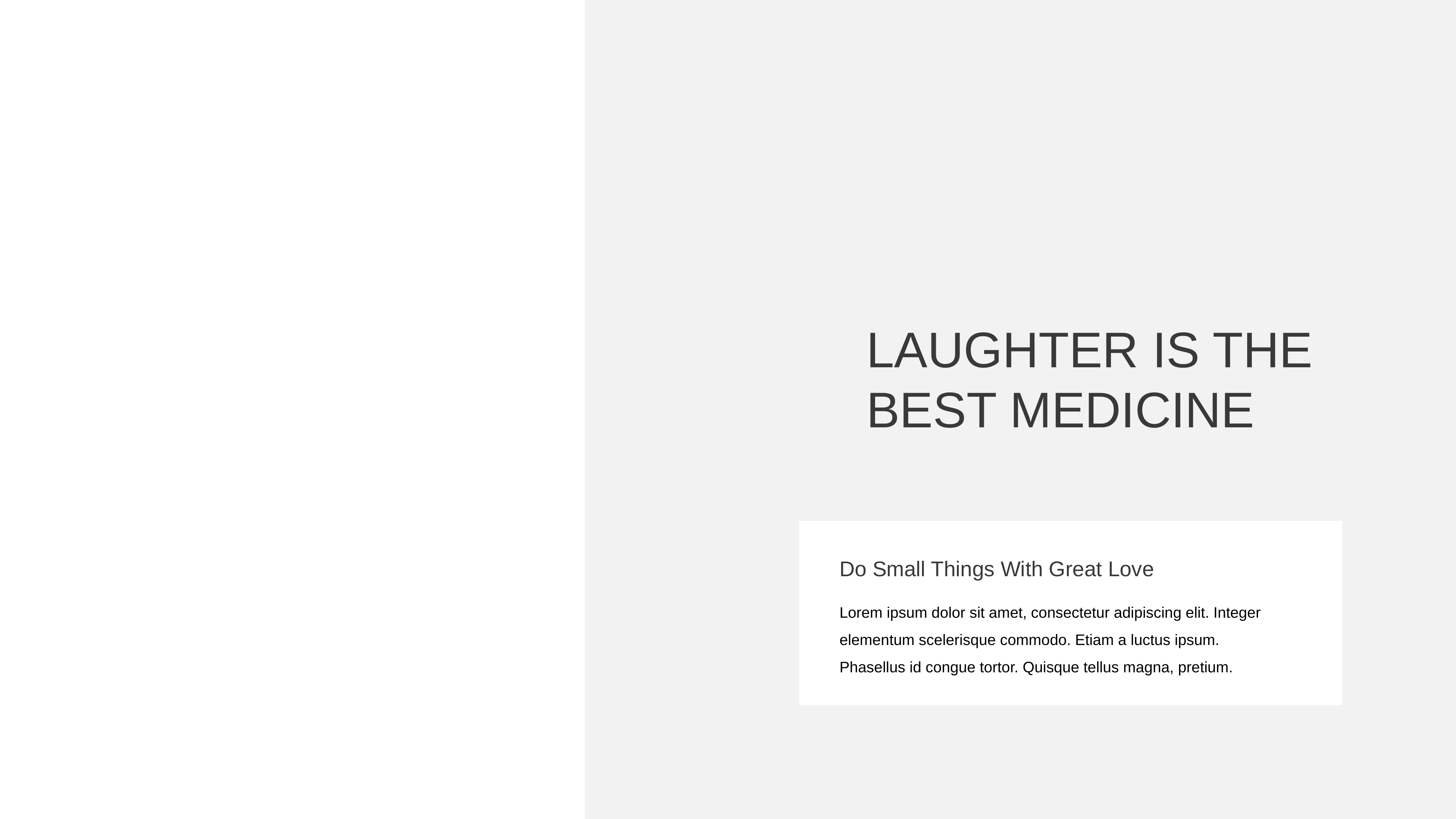

LAUGHTER IS THE BEST MEDICINE

Do Small Things With Great Love
Lorem ipsum dolor sit amet, consectetur adipiscing elit. Integer elementum scelerisque commodo. Etiam a luctus ipsum. Phasellus id congue tortor. Quisque tellus magna, pretium.